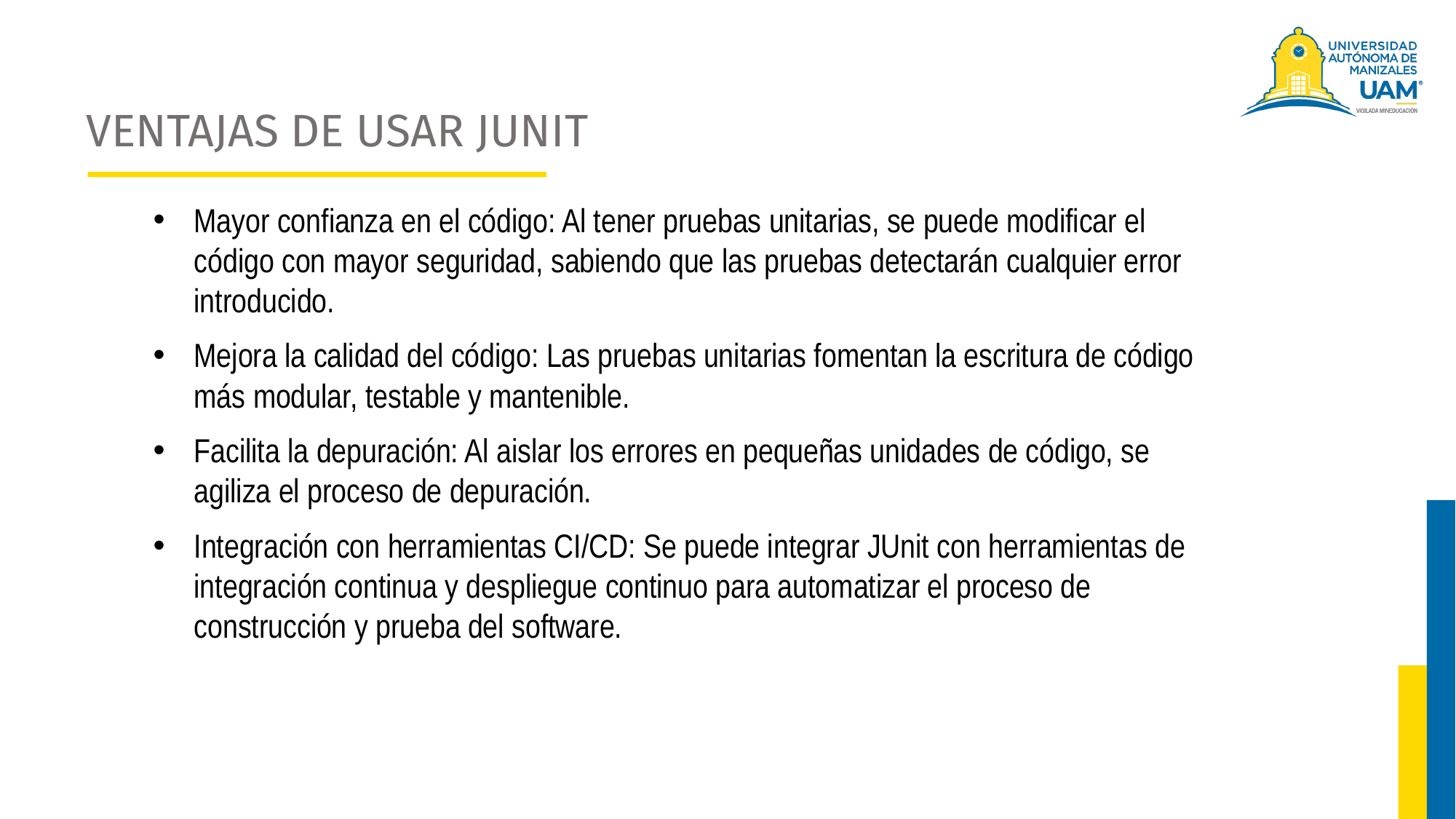

# VENTAJAS DE USAR JUNIT

Mayor confianza en el código: Al tener pruebas unitarias, se puede modificar el código con mayor seguridad, sabiendo que las pruebas detectarán cualquier error introducido.
Mejora la calidad del código: Las pruebas unitarias fomentan la escritura de código más modular, testable y mantenible.
Facilita la depuración: Al aislar los errores en pequeñas unidades de código, se agiliza el proceso de depuración.
Integración con herramientas CI/CD: Se puede integrar JUnit con herramientas de integración continua y despliegue continuo para automatizar el proceso de construcción y prueba del software.